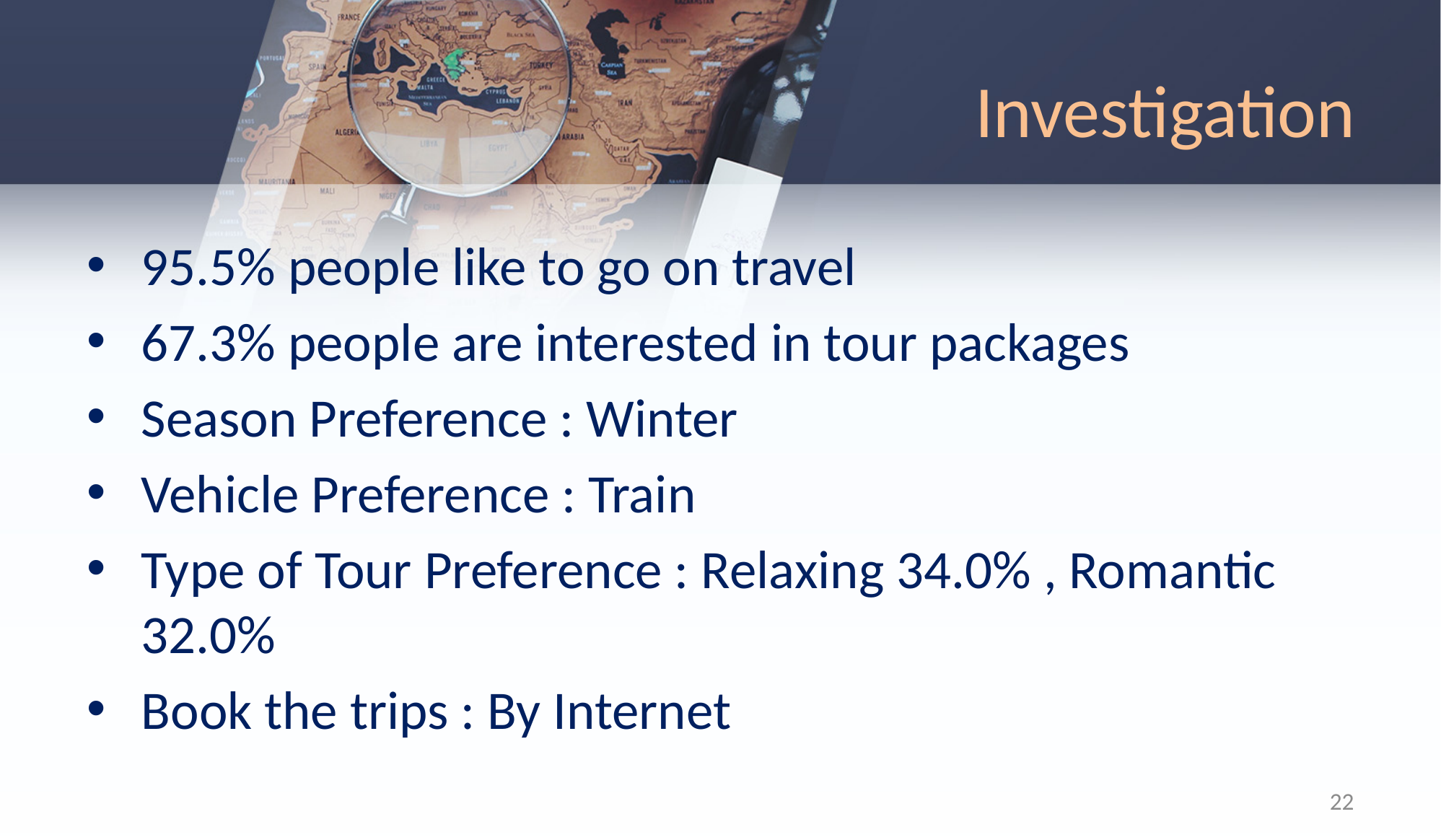

# Investigation
95.5% people like to go on travel
67.3% people are interested in tour packages
Season Preference : Winter
Vehicle Preference : Train
Type of Tour Preference : Relaxing 34.0% , Romantic 32.0%
Book the trips : By Internet

22